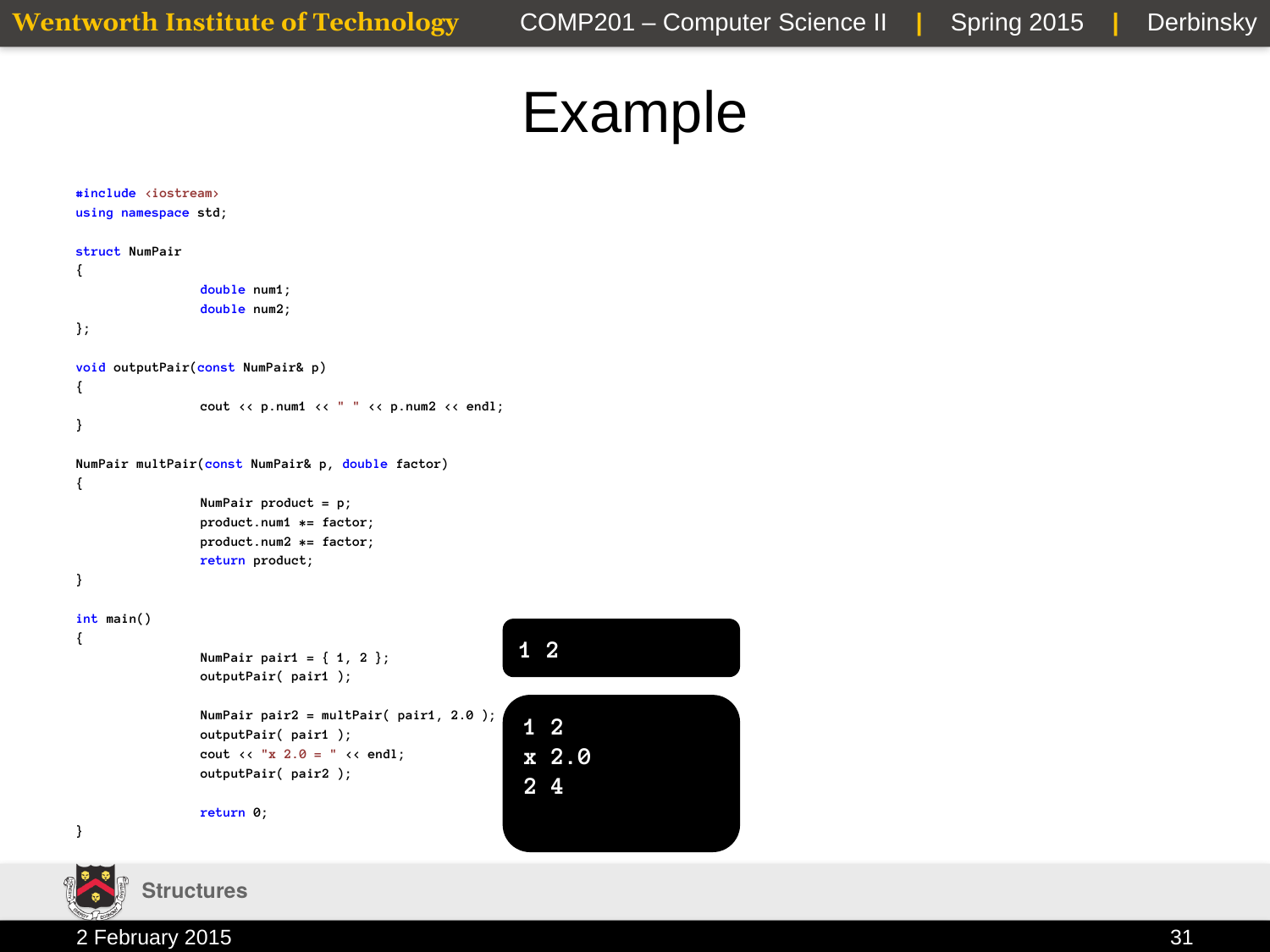

# Example
#include <iostream>
using namespace std;

struct NumPair
{
	double num1;
	double num2;
};

void outputPair(const NumPair& p)
{
	cout << p.num1 << " " << p.num2 << endl;
}

NumPair multPair(const NumPair& p, double factor)
{
	NumPair product = p;
	product.num1 *= factor;
	product.num2 *= factor;
	return product;
}

int main()
{
	NumPair pair1 = { 1, 2 };
	outputPair( pair1 );

	NumPair pair2 = multPair( pair1, 2.0 );
	outputPair( pair1 );
	cout << "x 2.0 = " << endl;
	outputPair( pair2 );

	return 0;
}
1 2
1 2
x 2.0
2 4
Structures
2 February 2015
31